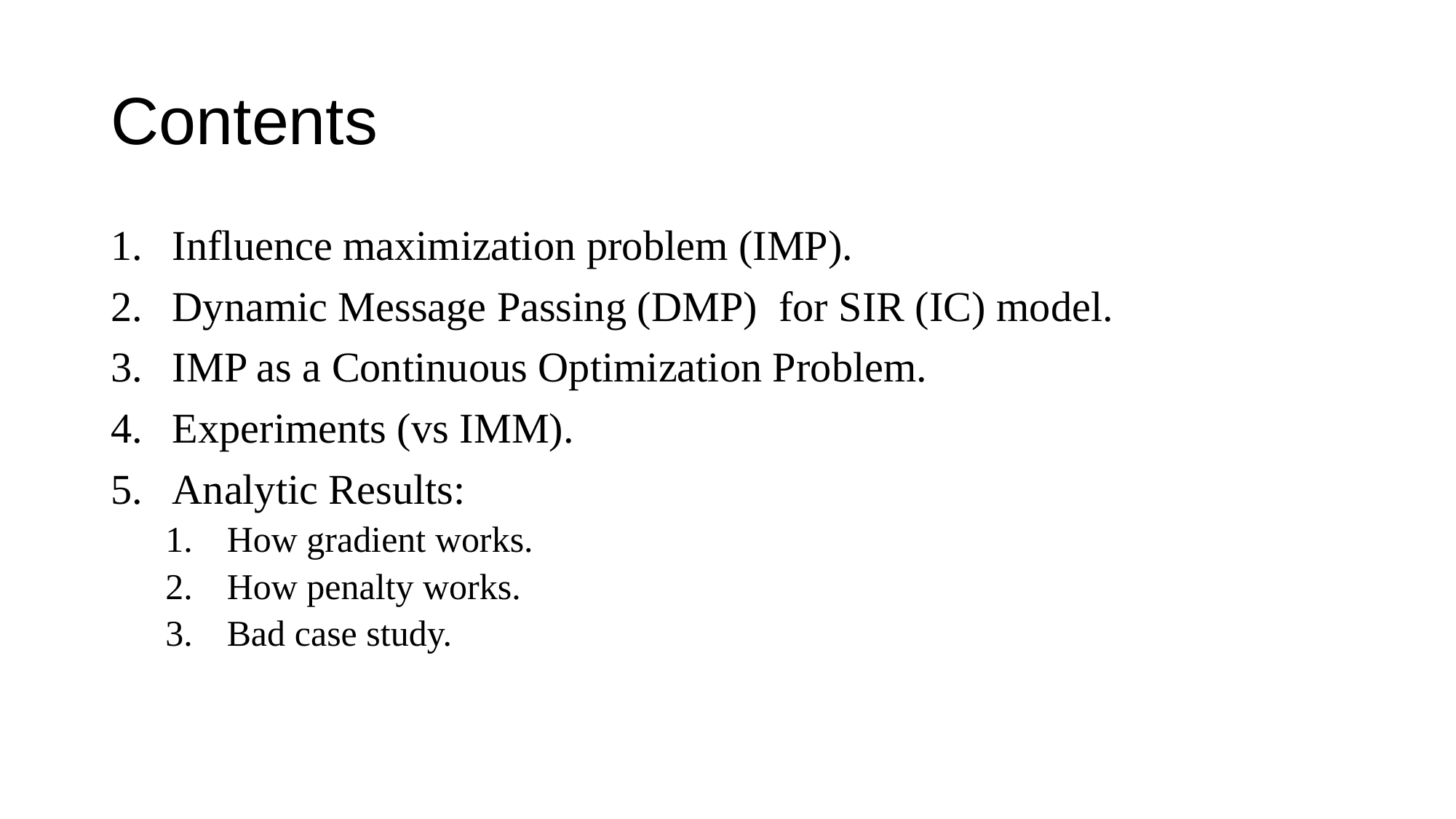

# Contents
Influence maximization problem (IMP).
Dynamic Message Passing (DMP)  for SIR (IC) model.
IMP as a Continuous Optimization Problem.
Experiments (vs IMM).
Analytic Results:
How gradient works.
How penalty works.
Bad case study.